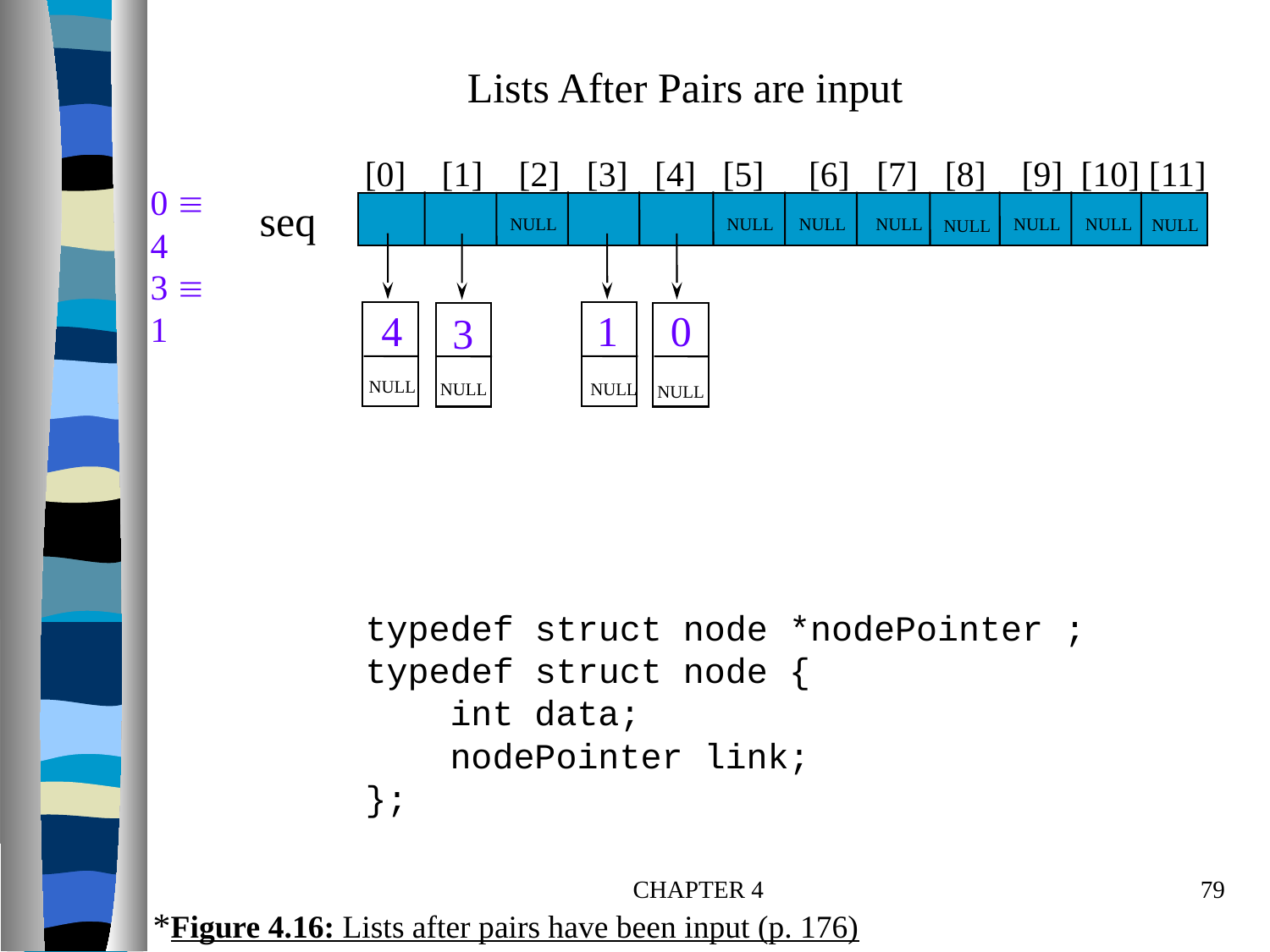

Lists After Pairs are input
[0]    [1]    [2]   [3]   [4]   [5]     [6]   [7]   [8]    [9]  [10] [11]
seq

NULL
NULL
NULL
NULL
NULL
NULL
NULL
NULL

4
1
0
3

NULL
NULL
NULL
NULL
0 ≡ 4
3 ≡ 1
typedef struct node *nodePointer ;
typedef struct node {
    int data;
    nodePointer link;
};
CHAPTER 4
79
*Figure 4.16: Lists after pairs have been input (p. 176)